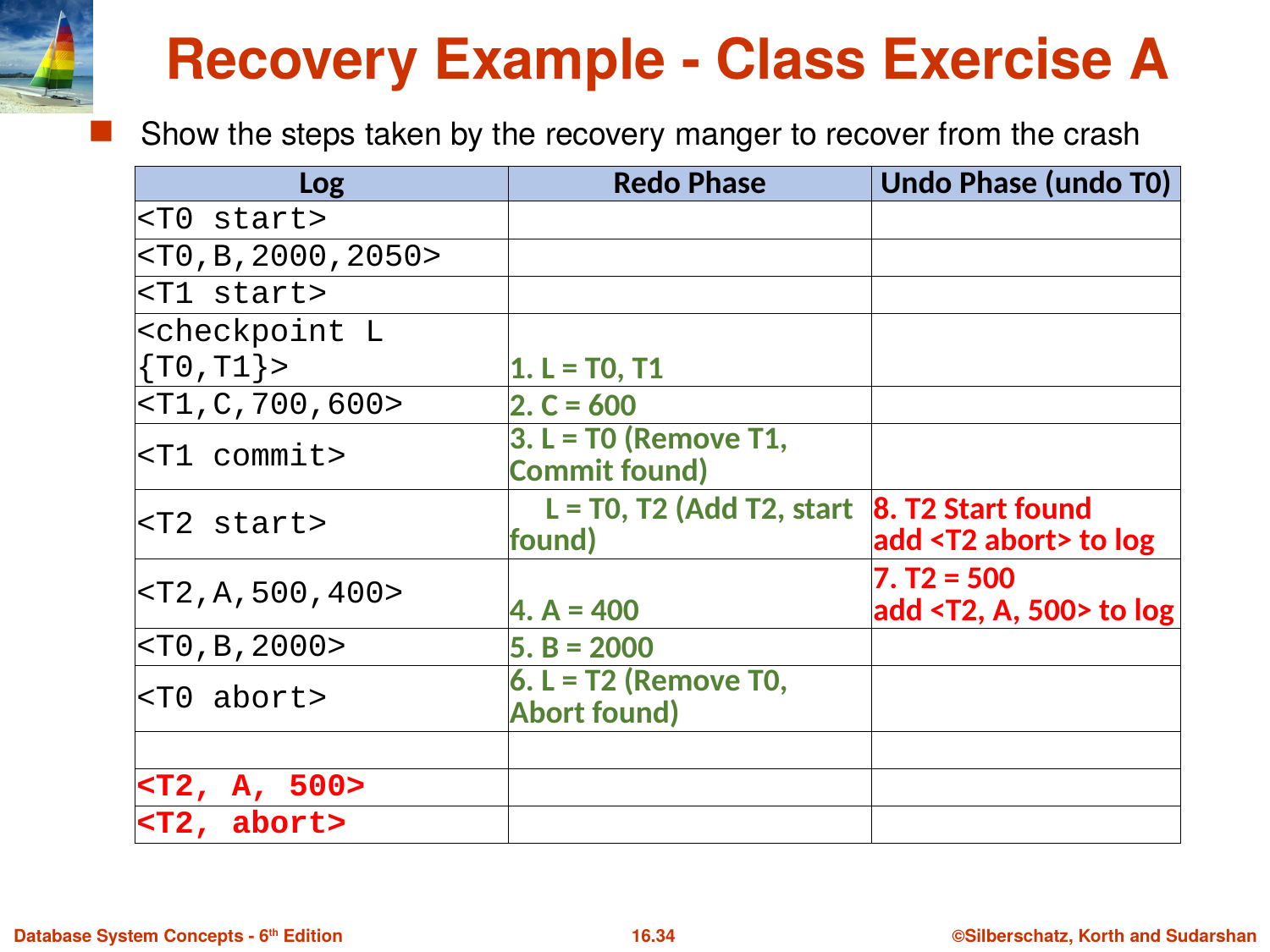

# Recovery Example - Class Exercise A
Show the steps taken by the recovery manger to recover from the crash
| Log | Redo Phase | Undo Phase (undo T0) |
| --- | --- | --- |
| <T0 start> |  |  |
| <T0,B,2000,2050> |  |  |
| <T1 start> |  |  |
| <checkpoint L {T0,T1}> | 1. L = T0, T1 |  |
| <T1,C,700,600> | 2. C = 600 |  |
| <T1 commit> | 3. L = T0 (Remove T1, Commit found) |  |
| <T2 start> | L = T0, T2 (Add T2, start found) | 8. T2 Start found add <T2 abort> to log |
| <T2,A,500,400> | 4. A = 400 | 7. T2 = 500 add <T2, A, 500> to log |
| <T0,B,2000> | 5. B = 2000 |  |
| <T0 abort> | 6. L = T2 (Remove T0, Abort found) |  |
|  |  |  |
| <T2, A, 500> |  |  |
| <T2, abort> |  |  |